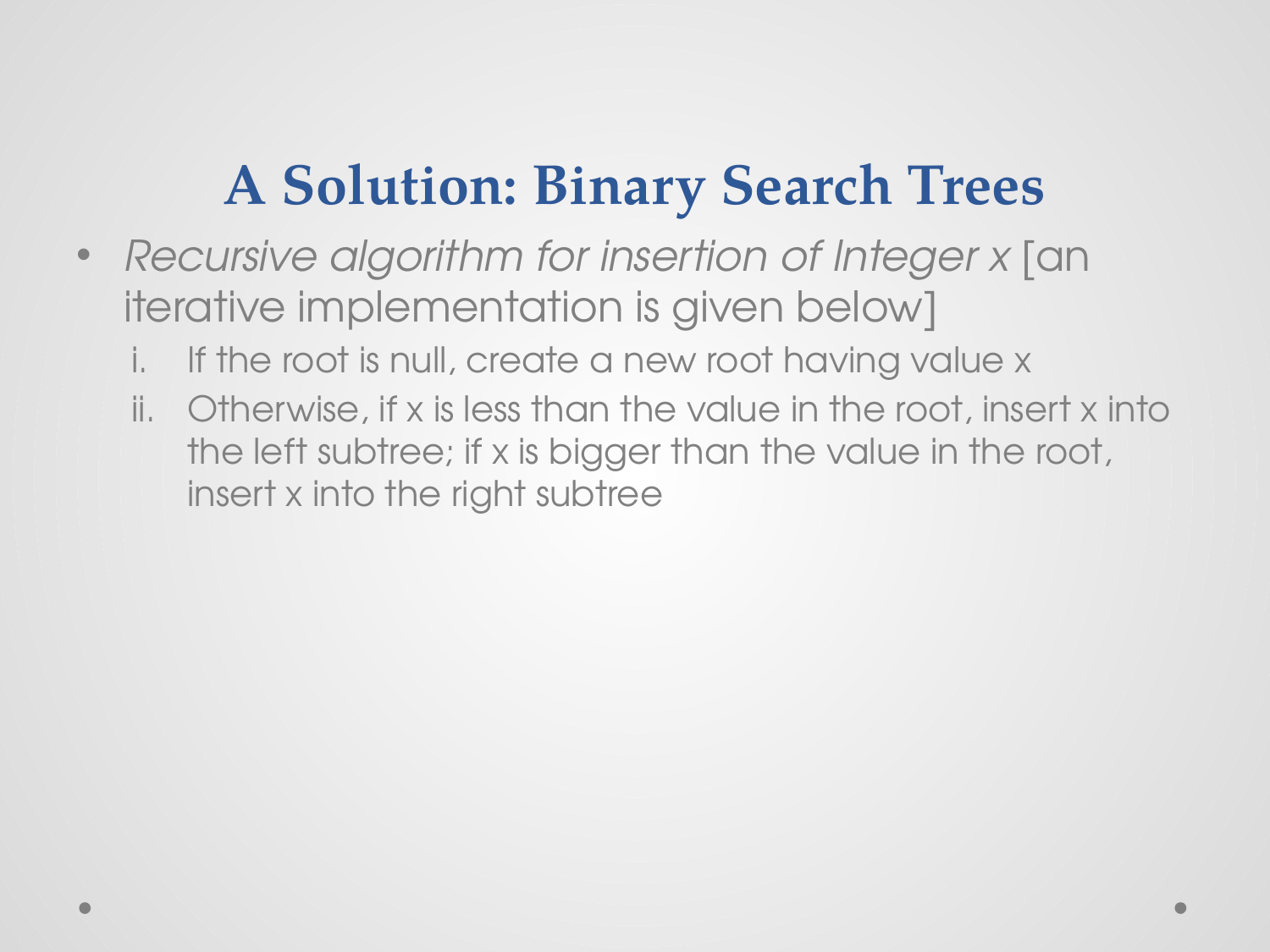

# A Solution: Binary Search Trees
Recursive algorithm for insertion of Integer x [an iterative implementation is given below]
If the root is null, create a new root having value x
Otherwise, if x is less than the value in the root, insert x into the left subtree; if x is bigger than the value in the root, insert x into the right subtree